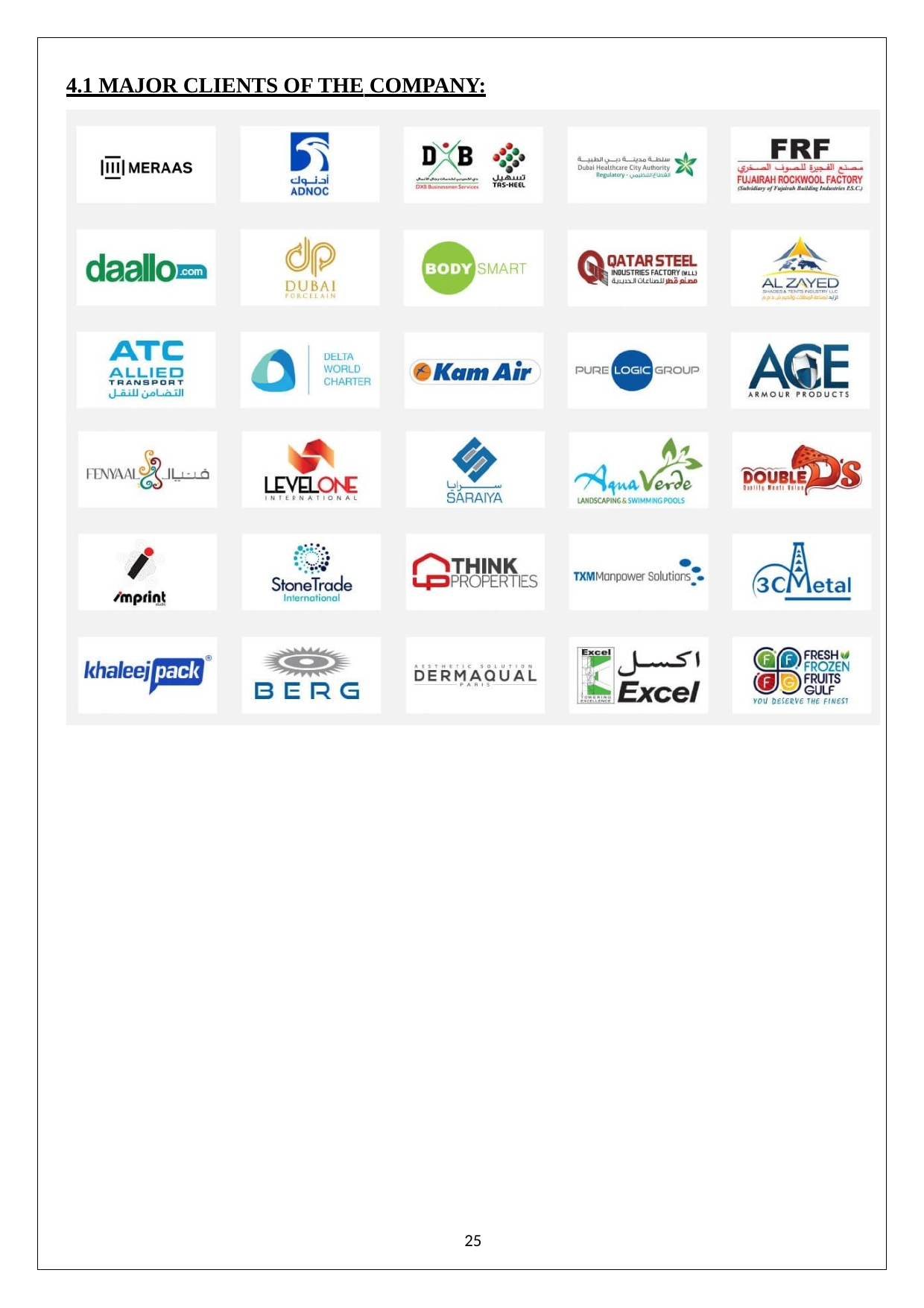

4.1 MAJOR CLIENTS OF THE COMPANY:

25